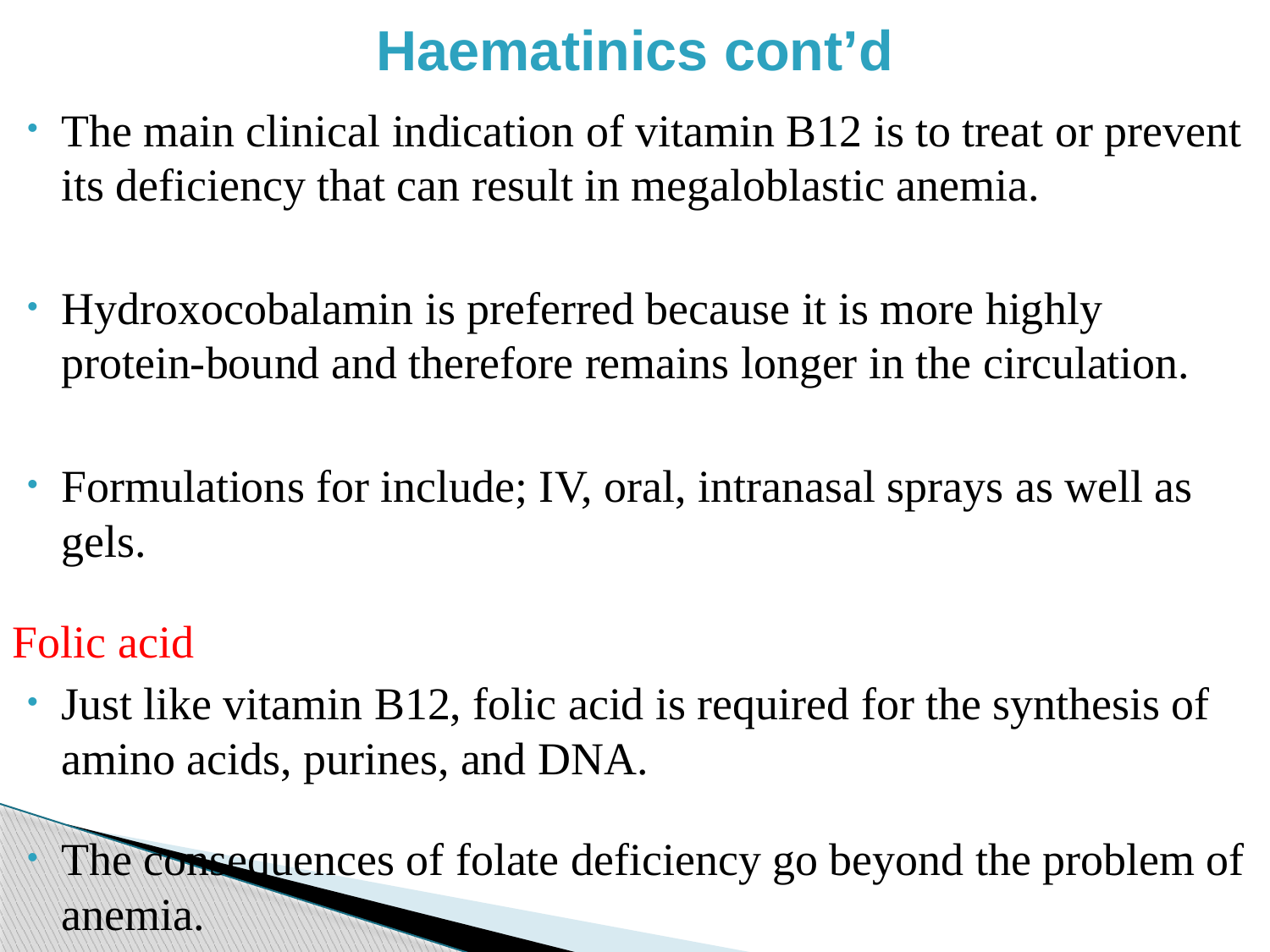

# Haematinics cont’d
The main clinical indication of vitamin B12 is to treat or prevent its deficiency that can result in megaloblastic anemia.

Hydroxocobalamin is preferred because it is more highly protein-bound and therefore remains longer in the circulation.

Formulations for include; IV, oral, intranasal sprays as well as gels.

Folic acid
Just like vitamin B12, folic acid is required for the synthesis of amino acids, purines, and DNA.

The consequences of folate deficiency go beyond the problem of anemia.